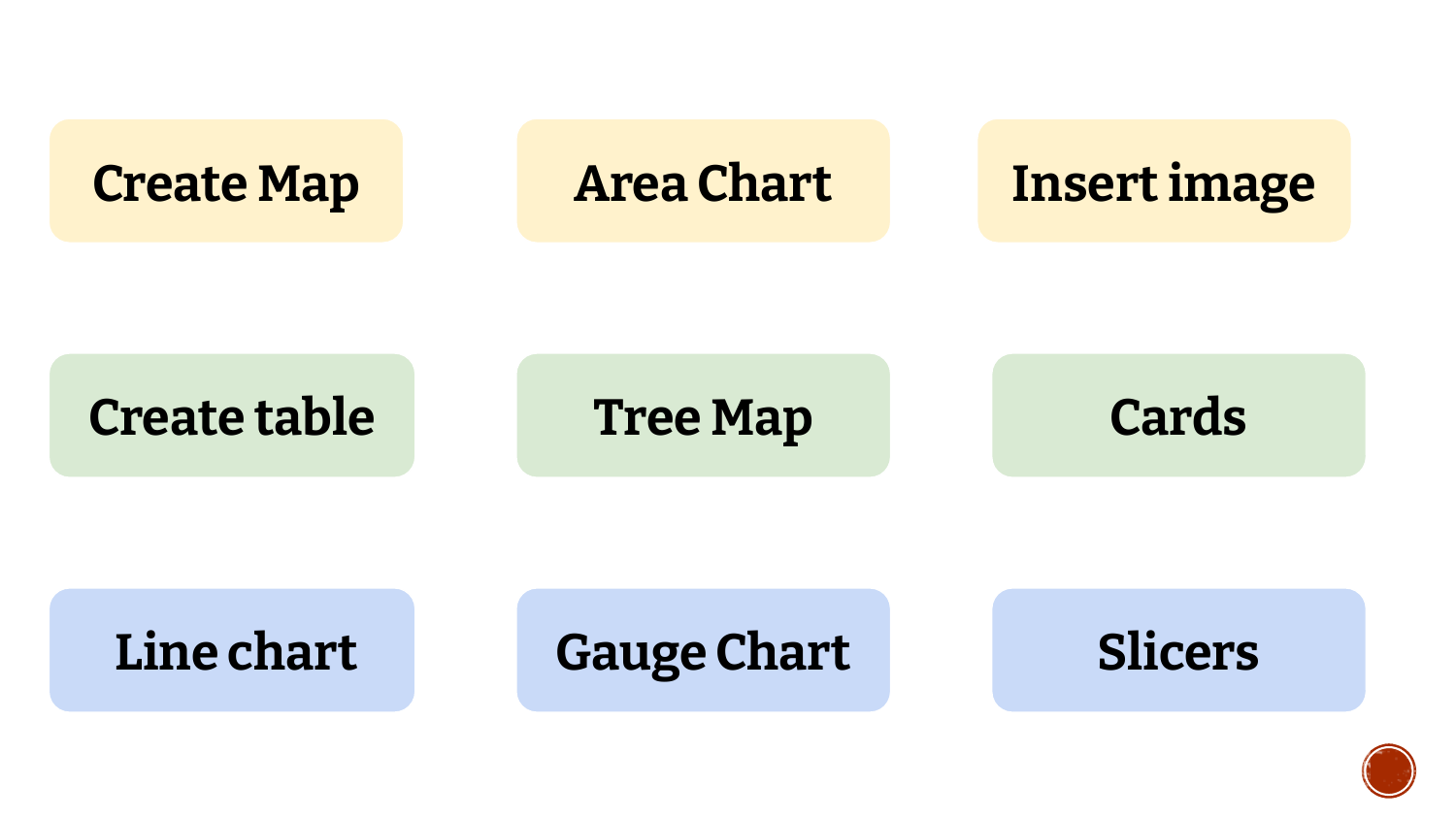

Create Map
Area Chart
Insert image
Create table
Tree Map
Cards
 Line chart
Gauge Chart
Slicers